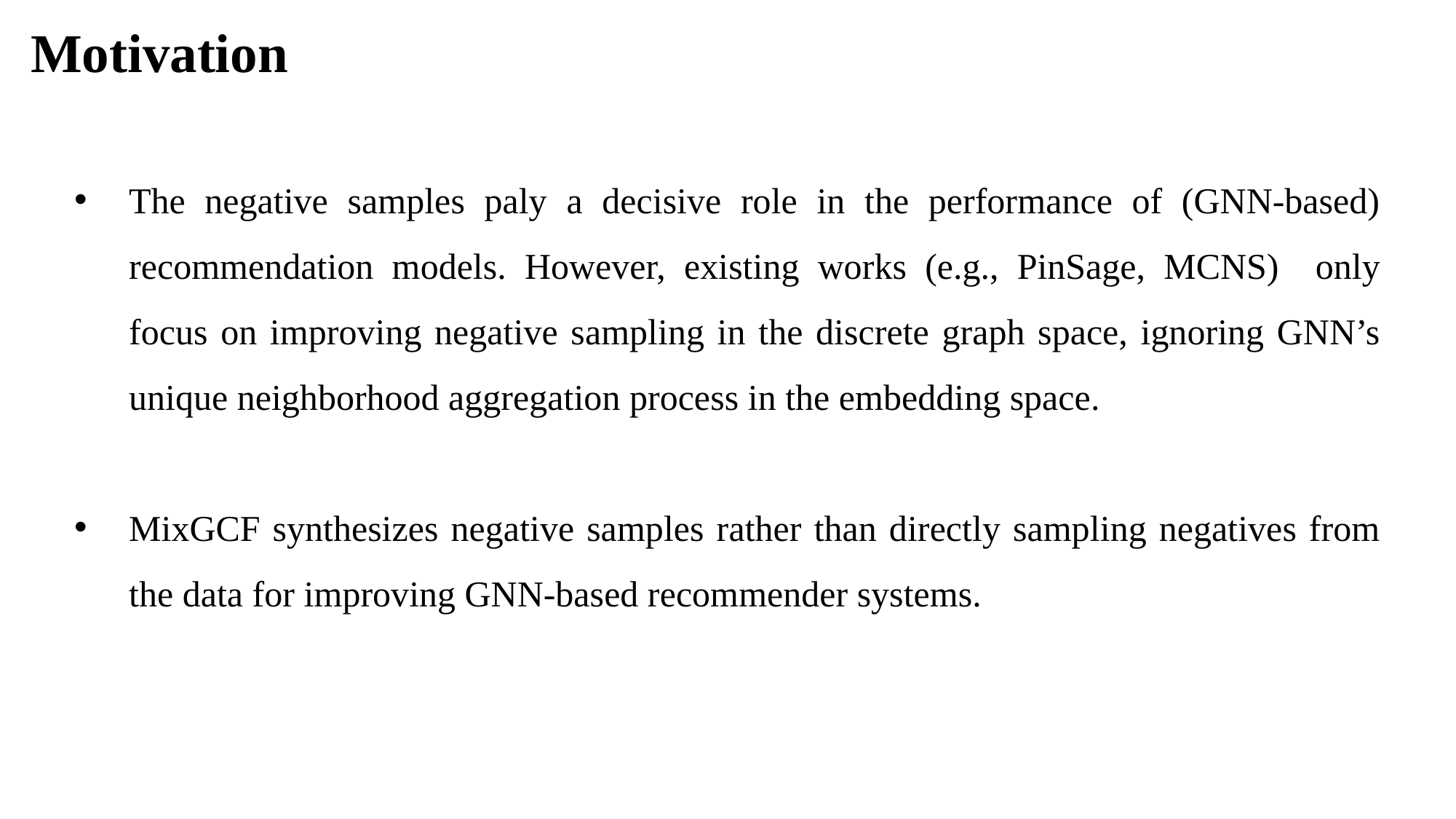

Motivation
The negative samples paly a decisive role in the performance of (GNN-based) recommendation models. However, existing works (e.g., PinSage, MCNS)  only focus on improving negative sampling in the discrete graph space, ignoring GNN’s unique neighborhood aggregation process in the embedding space.

MixGCF synthesizes negative samples rather than directly sampling negatives from the data for improving GNN-based recommender systems.